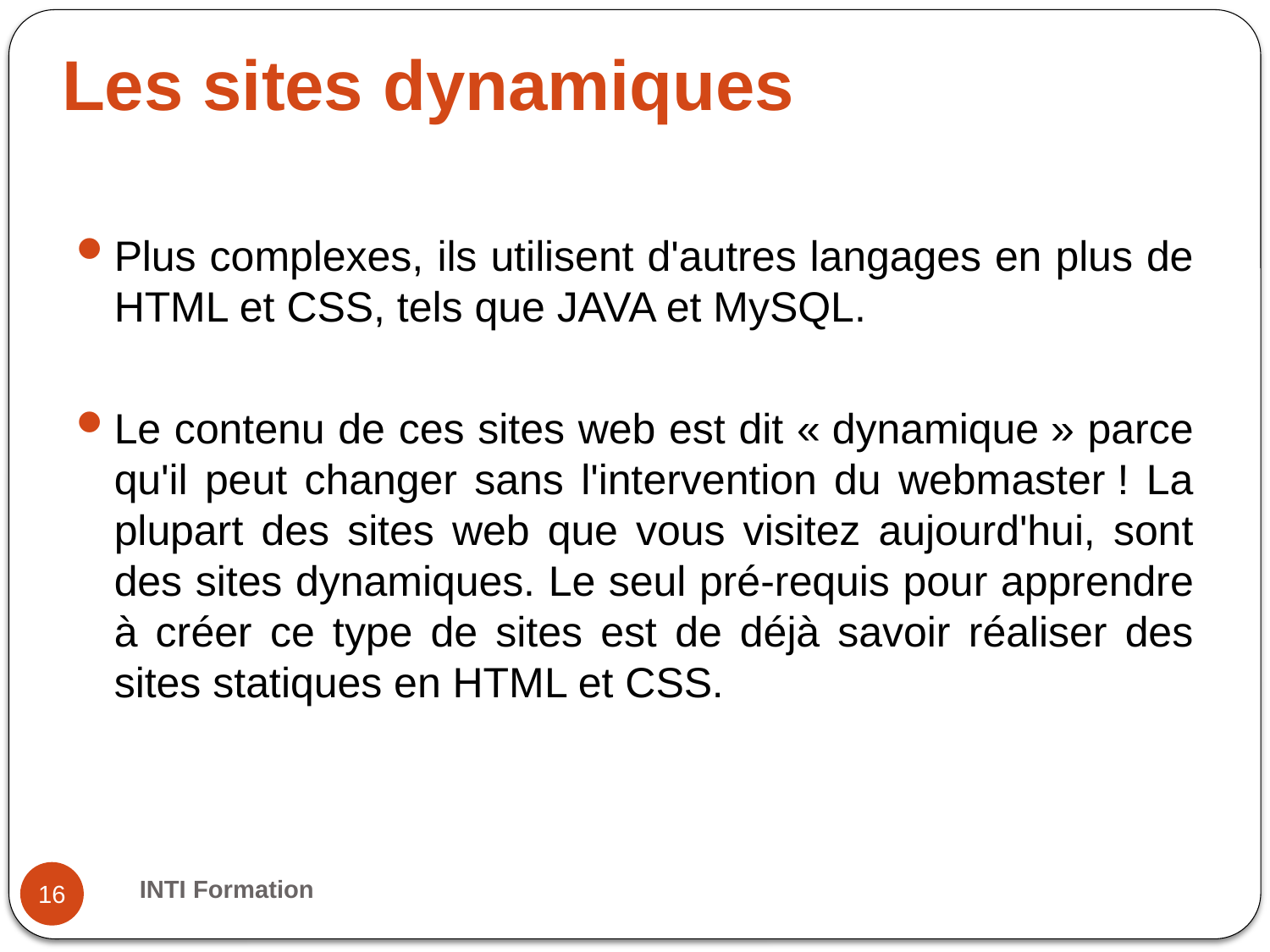

# Les sites dynamiques
Plus complexes, ils utilisent d'autres langages en plus de HTML et CSS, tels que JAVA et MySQL.

Le contenu de ces sites web est dit « dynamique » parce qu'il peut changer sans l'intervention du webmaster ! La plupart des sites web que vous visitez aujourd'hui, sont des sites dynamiques. Le seul pré-requis pour apprendre à créer ce type de sites est de déjà savoir réaliser des sites statiques en HTML et CSS.
INTI Formation
16